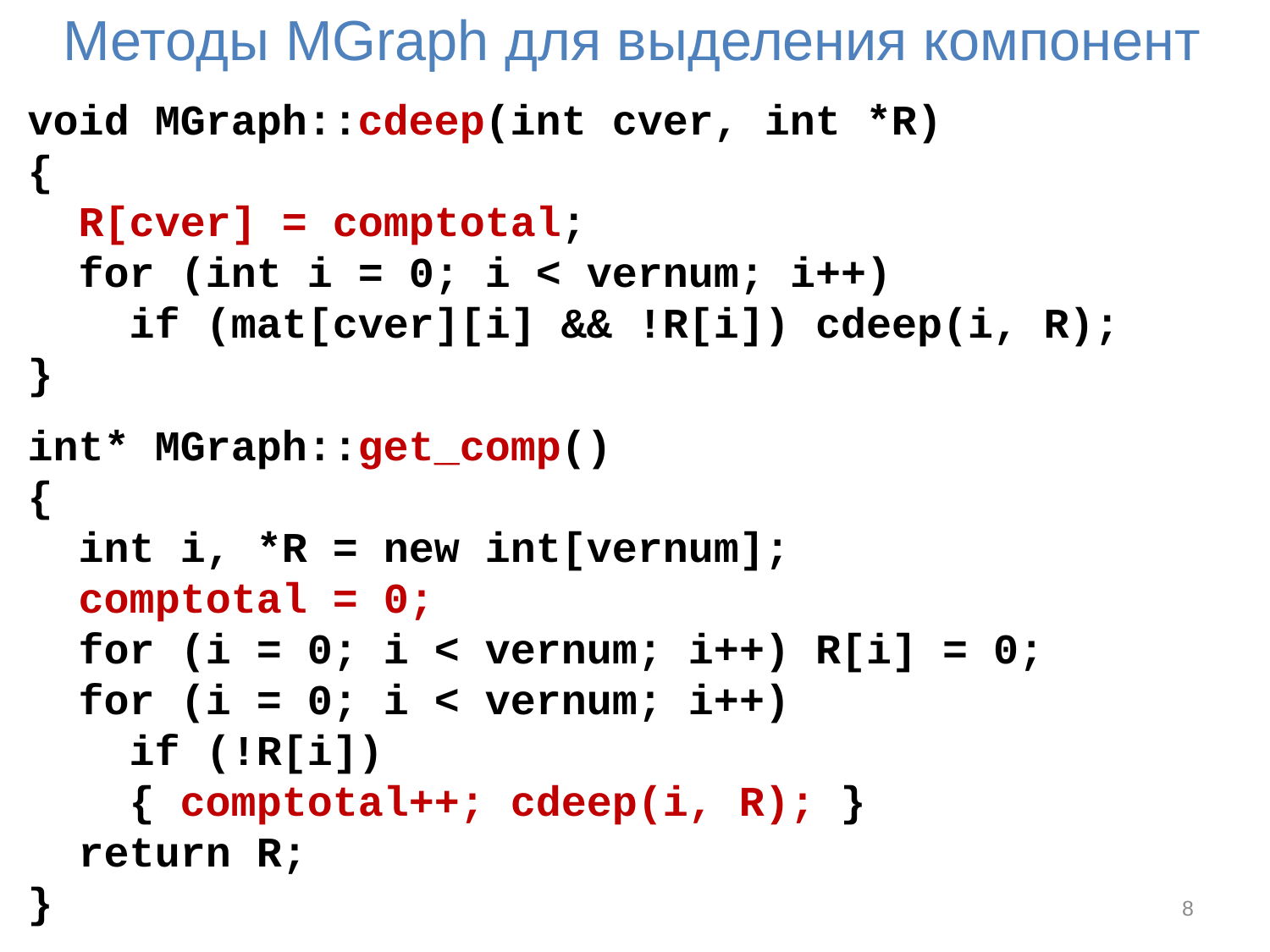

# Методы MGraph для выделения компонент
void MGraph::сdeep(int cver, int *R)
{
  R[cver] = comptotal;
  for (int i = 0; i < vernum; i++)
    if (mat[cver][i] && !R[i]) cdeep(i, R);
}
int* MGraph::get_comp()
{
  int i, *R = new int[vernum];
  comptotal = 0;
  for (i = 0; i < vernum; i++) R[i] = 0;
  for (i = 0; i < vernum; i++)
    if (!R[i])
    { comptotal++; cdeep(i, R); }
  return R;
}
8